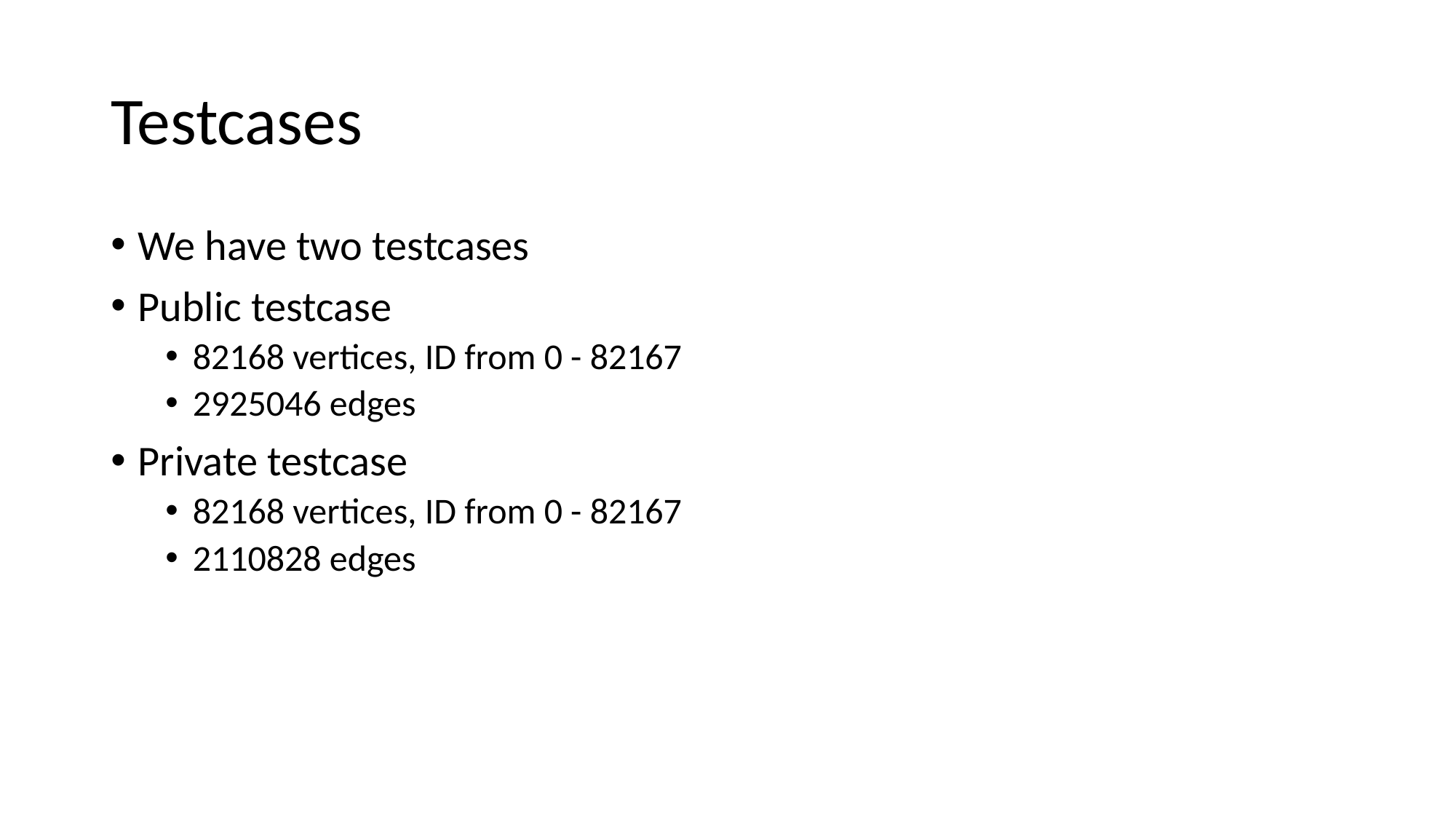

# Testcases
We have two testcases
Public testcase
82168 vertices, ID from 0 - 82167
2925046 edges
Private testcase
82168 vertices, ID from 0 - 82167
2110828 edges